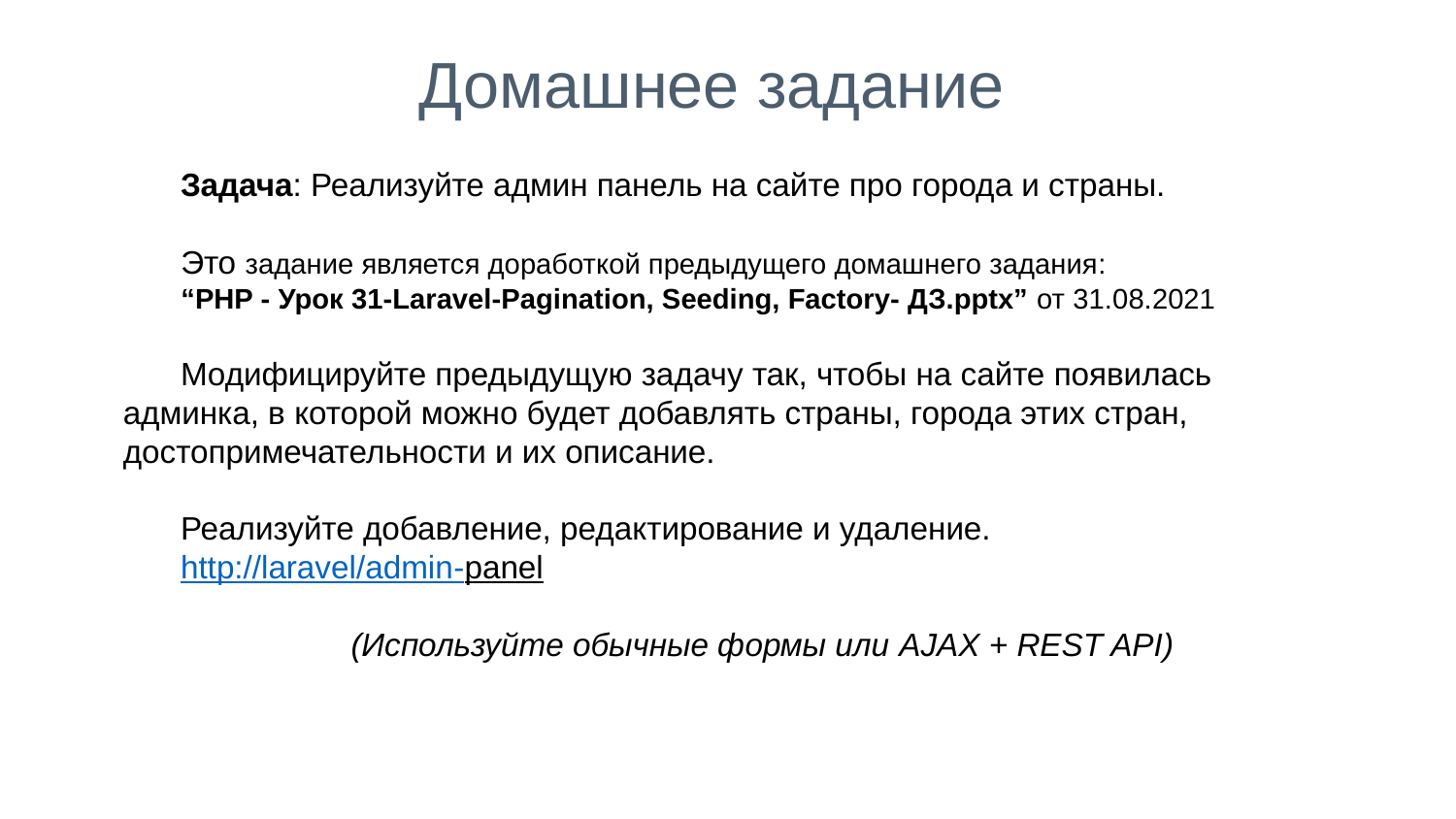

Домашнее задание
Задача: Реализуйте админ панель на сайте про города и страны.

Это задание является доработкой предыдущего домашнего задания:
“PHP - Урок 31-Laravel-Pagination, Seeding, Factory- ДЗ.pptx” от 31.08.2021

Модифицируйте предыдущую задачу так, чтобы на сайте появилась админка, в которой можно будет добавлять страны, города этих стран, достопримечательности и их описание.

Реализуйте добавление, редактирование и удаление.
http://laravel/admin-panel

(Используйте обычные формы или AJAX + REST API)